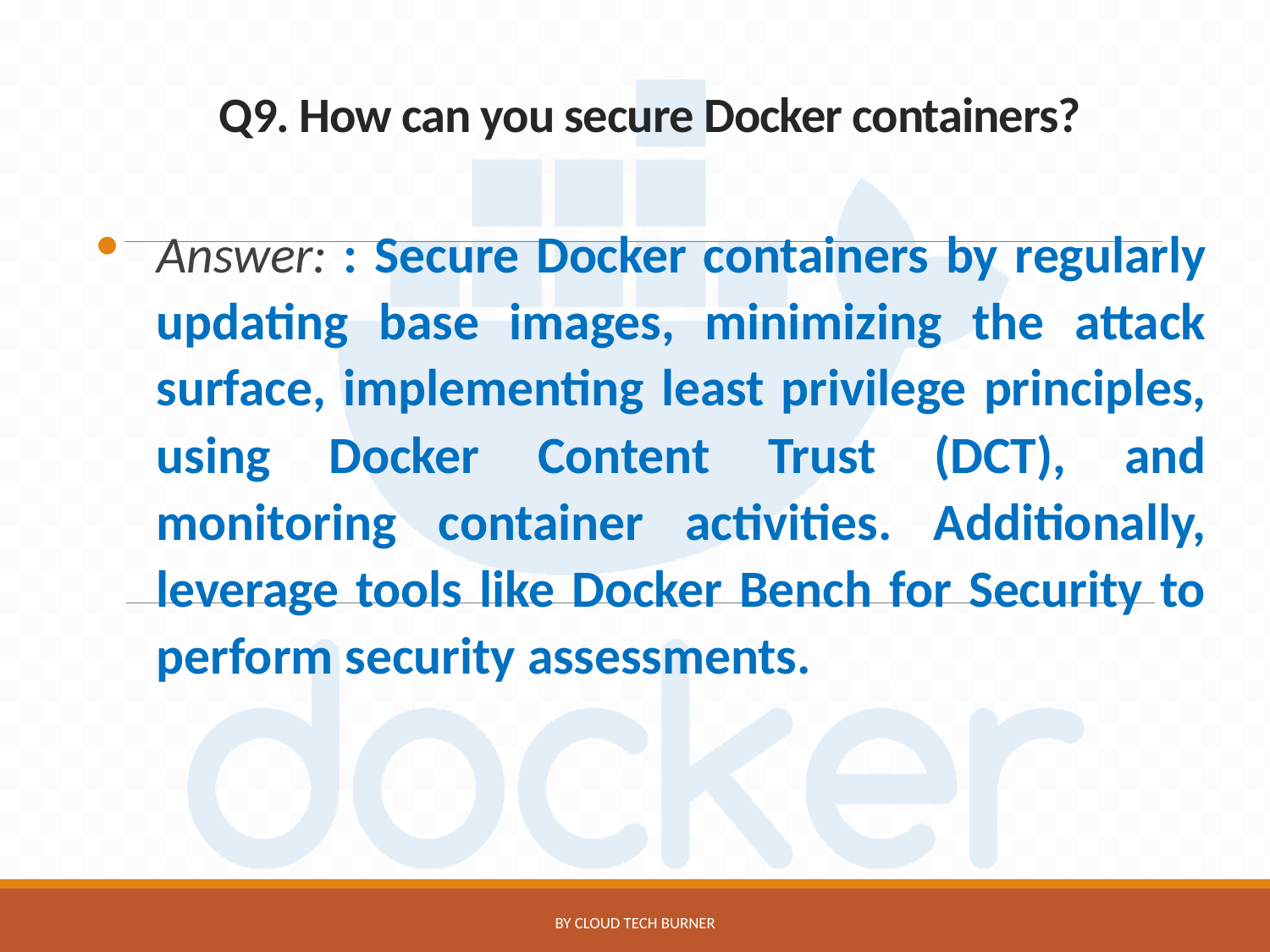

# Q9. How can you secure Docker containers?

Answer: : Secure Docker containers by regularly updating base images, minimizing the attack surface, implementing least privilege principles, using Docker Content Trust (DCT), and monitoring container activities. Additionally, leverage tools like Docker Bench for Security to perform security assessments.
by CLOUD TECH BURNER